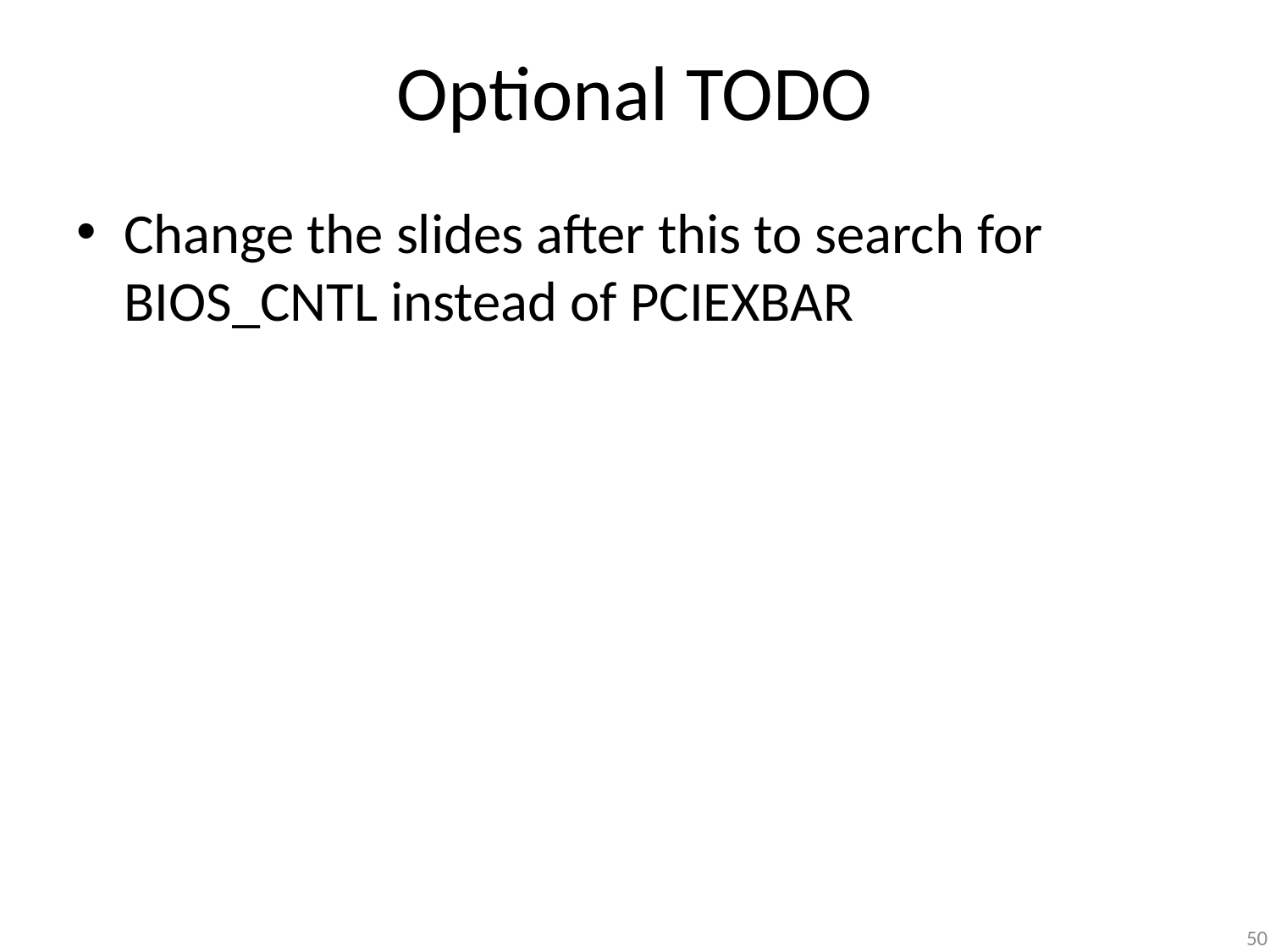

# Optional TODO
Change the slides after this to search for BIOS_CNTL instead of PCIEXBAR
50